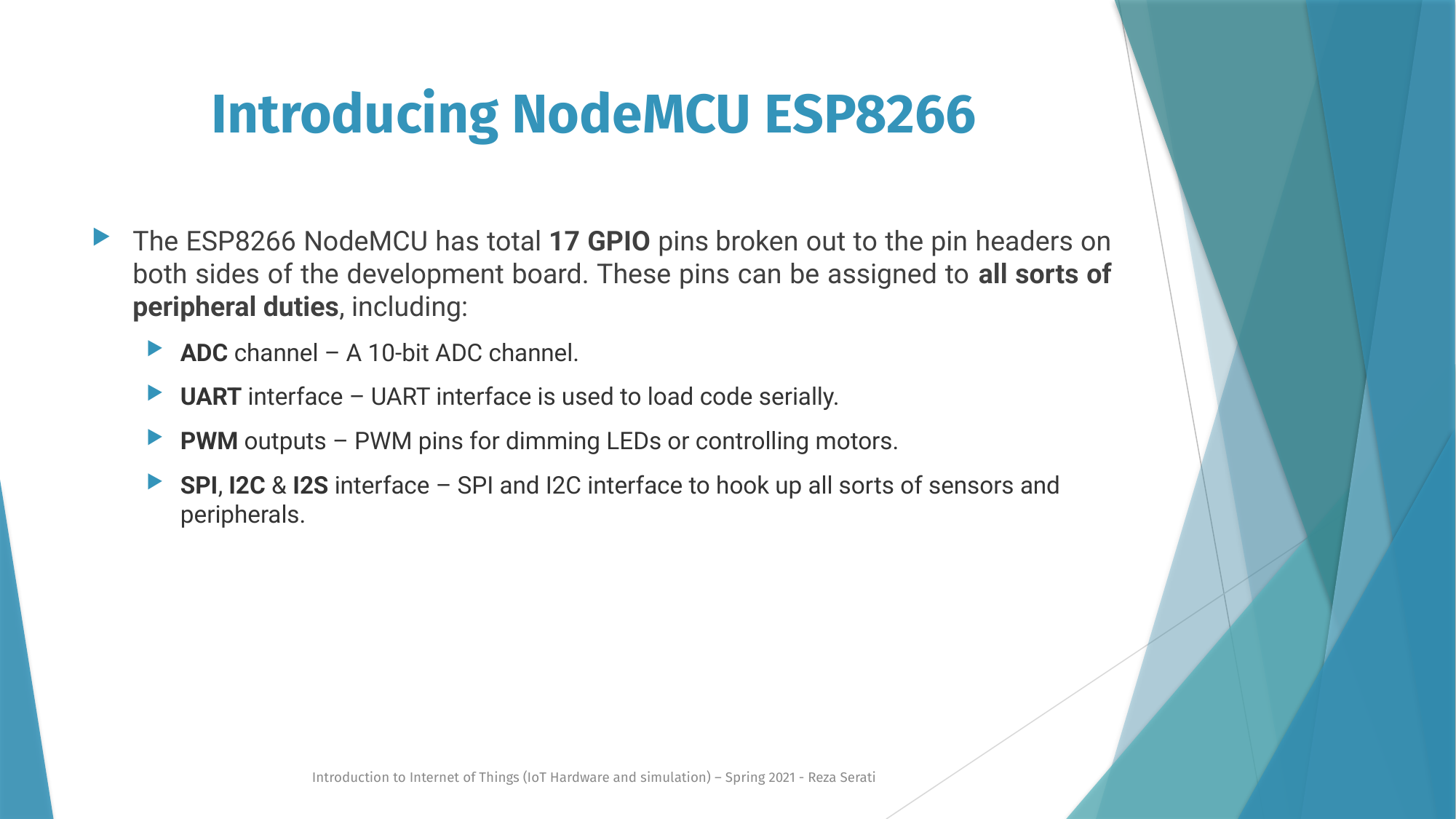

# Introducing NodeMCU ESP8266
The ESP8266 NodeMCU has total 17 GPIO pins broken out to the pin headers on both sides of the development board. These pins can be assigned to all sorts of peripheral duties, including:
ADC channel – A 10-bit ADC channel.
UART interface – UART interface is used to load code serially.
PWM outputs – PWM pins for dimming LEDs or controlling motors.
SPI, I2C & I2S interface – SPI and I2C interface to hook up all sorts of sensors and peripherals.
Introduction to Internet of Things (IoT Hardware and simulation) – Spring 2021 - Reza Serati